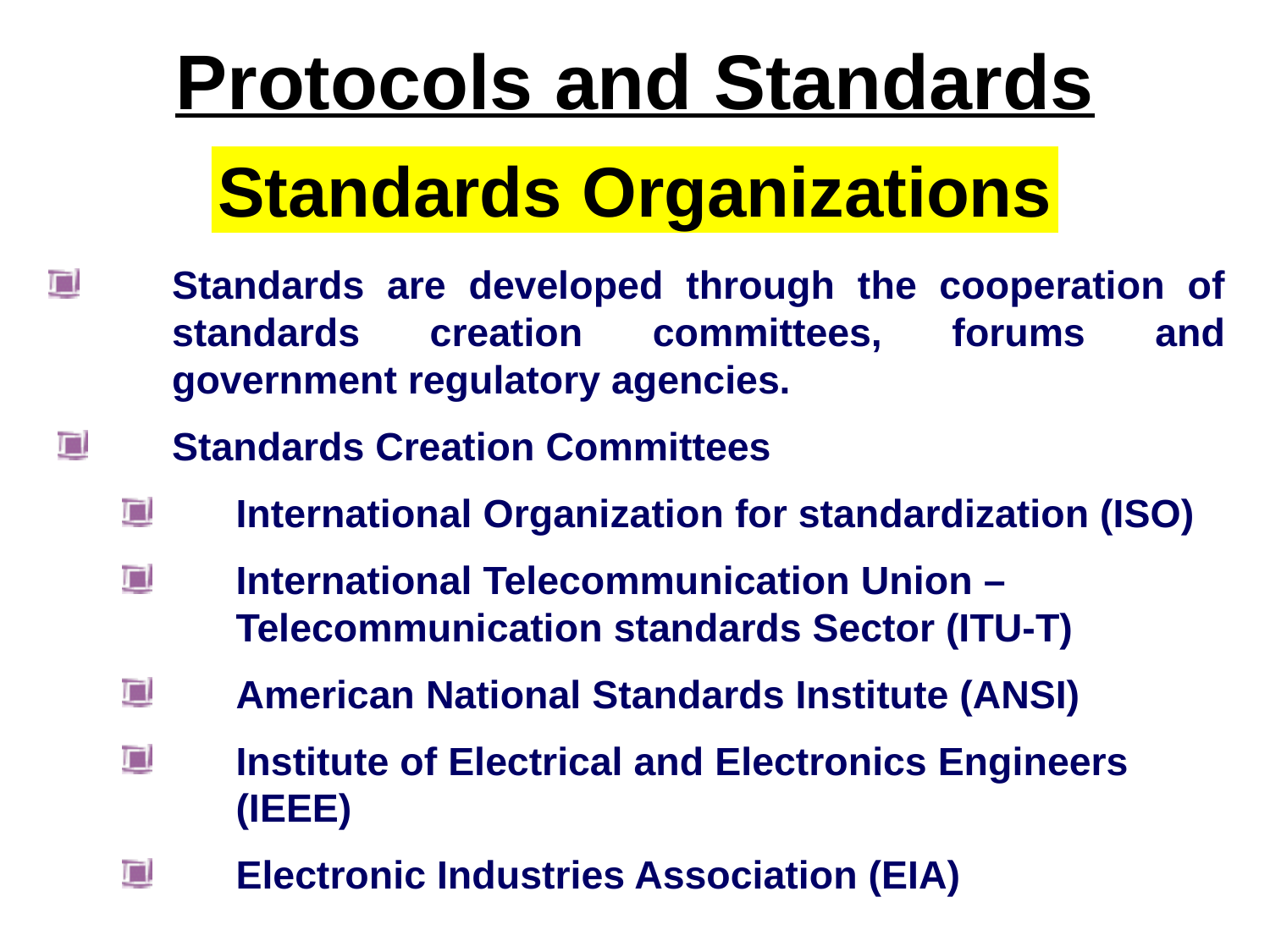

Protocols and Standards
Standards Organizations
Standards are developed through the cooperation of standards creation committees, forums and government regulatory agencies.
Standards Creation Committees
International Organization for standardization (ISO)
International Telecommunication Union – Telecommunication standards Sector (ITU-T)
American National Standards Institute (ANSI)
Institute of Electrical and Electronics Engineers (IEEE)
Electronic Industries Association (EIA)